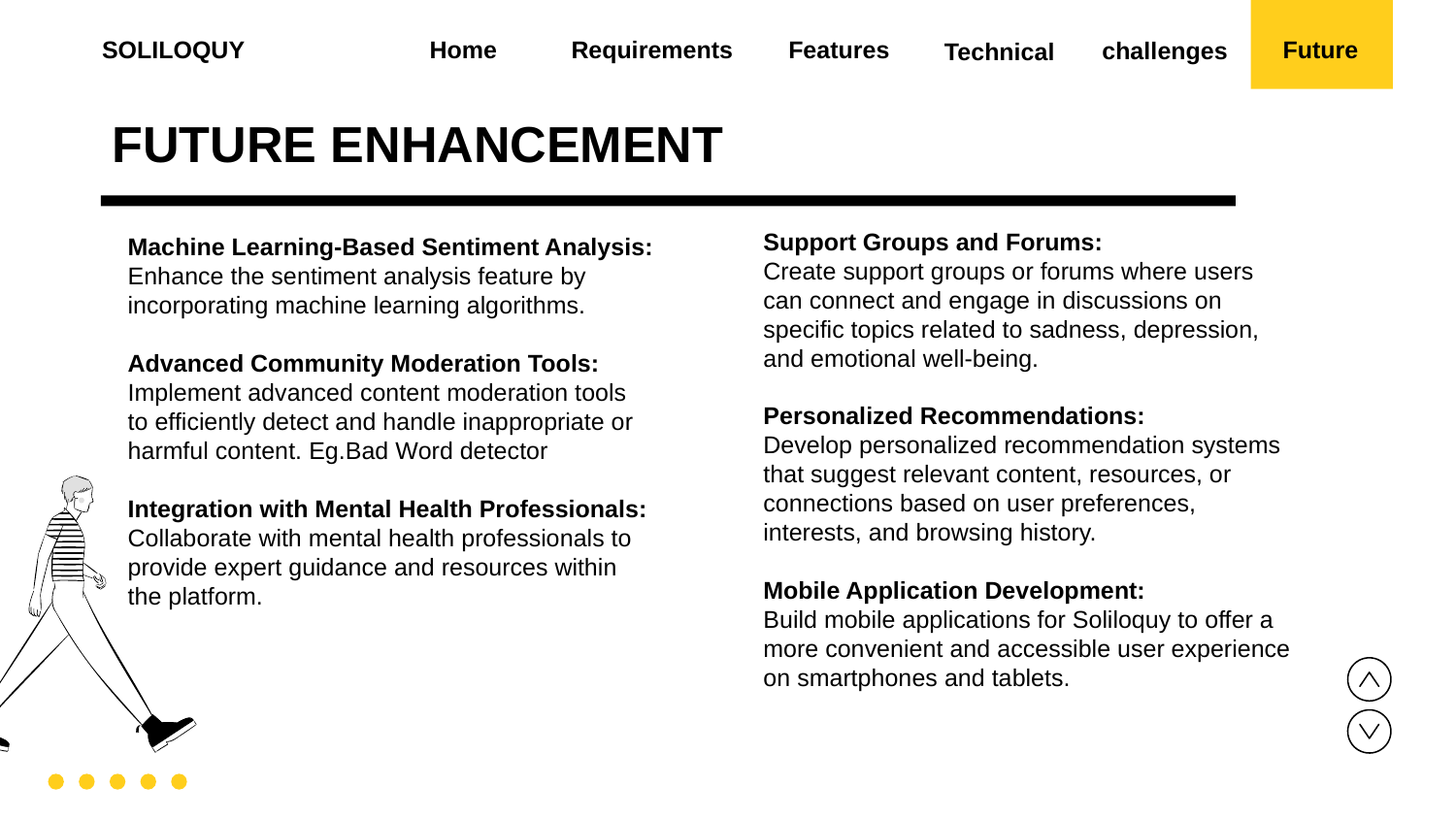

Technical
Future
SOLILOQUY
Home
Requirements
Features
challenges
# FUTURE ENHANCEMENT

Support Groups and Forums:
Create support groups or forums where users
can connect and engage in discussions on
specific topics related to sadness, depression,
and emotional well-being.

Personalized Recommendations:
Develop personalized recommendation systems
that suggest relevant content, resources, or
connections based on user preferences,
interests, and browsing history.

Mobile Application Development:
Build mobile applications for Soliloquy to offer a
more convenient and accessible user experience
on smartphones and tablets.

Machine Learning-Based Sentiment Analysis:
Enhance the sentiment analysis feature by
incorporating machine learning algorithms.

Advanced Community Moderation Tools:
Implement advanced content moderation tools
to efficiently detect and handle inappropriate or
harmful content. Eg.Bad Word detector

Integration with Mental Health Professionals:
Collaborate with mental health professionals to
provide expert guidance and resources within
the platform.